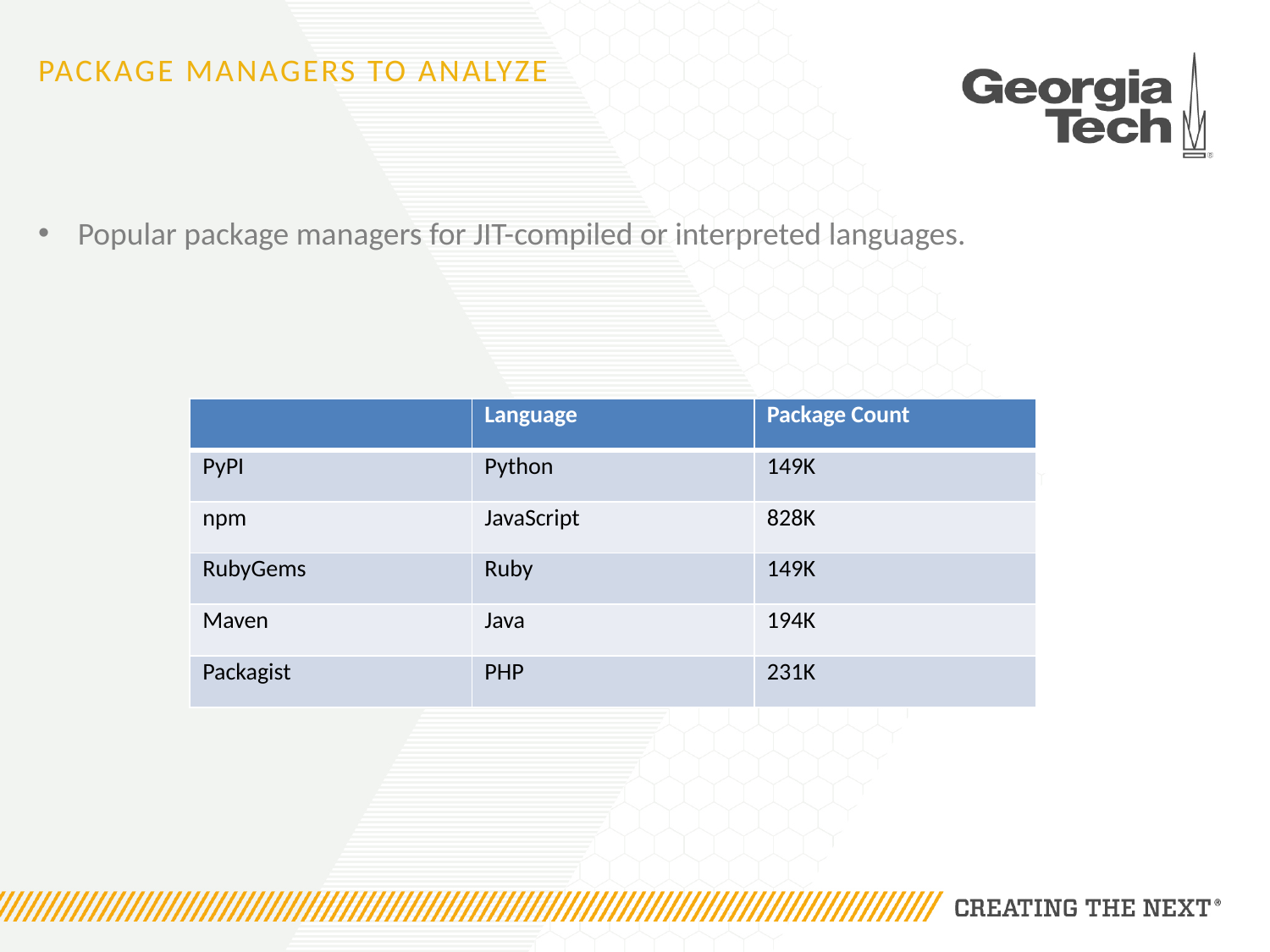

# Package Managers to analyze
Popular package managers for JIT-compiled or interpreted languages.
|  | Language | Package Count |
| --- | --- | --- |
| PyPI | Python | 149K |
| npm | JavaScript | 828K |
| RubyGems | Ruby | 149K |
| Maven | Java | 194K |
| Packagist | PHP | 231K |